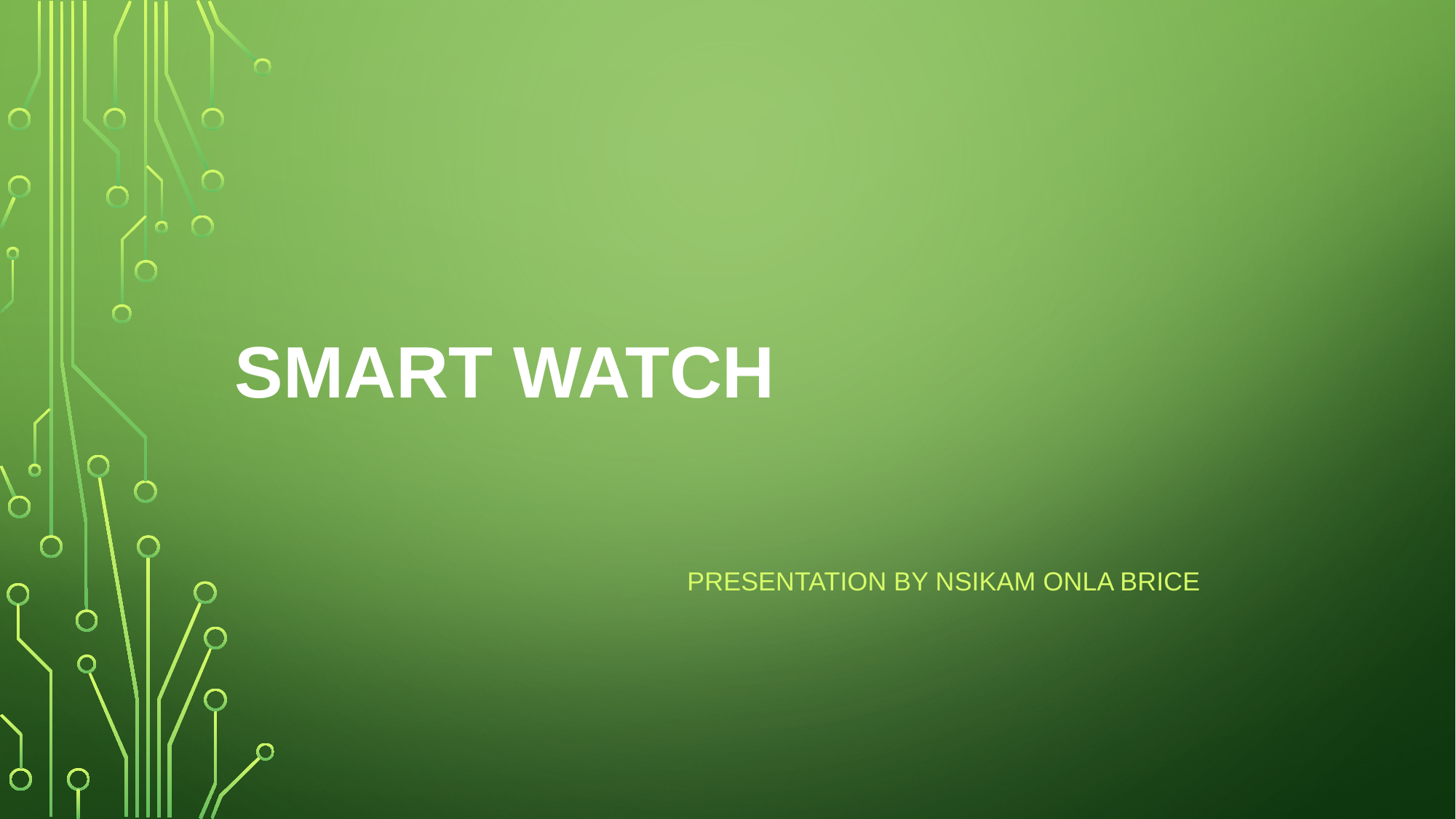

# SMART WATCH

                                                           Presentation by Nsikam ONLA brice